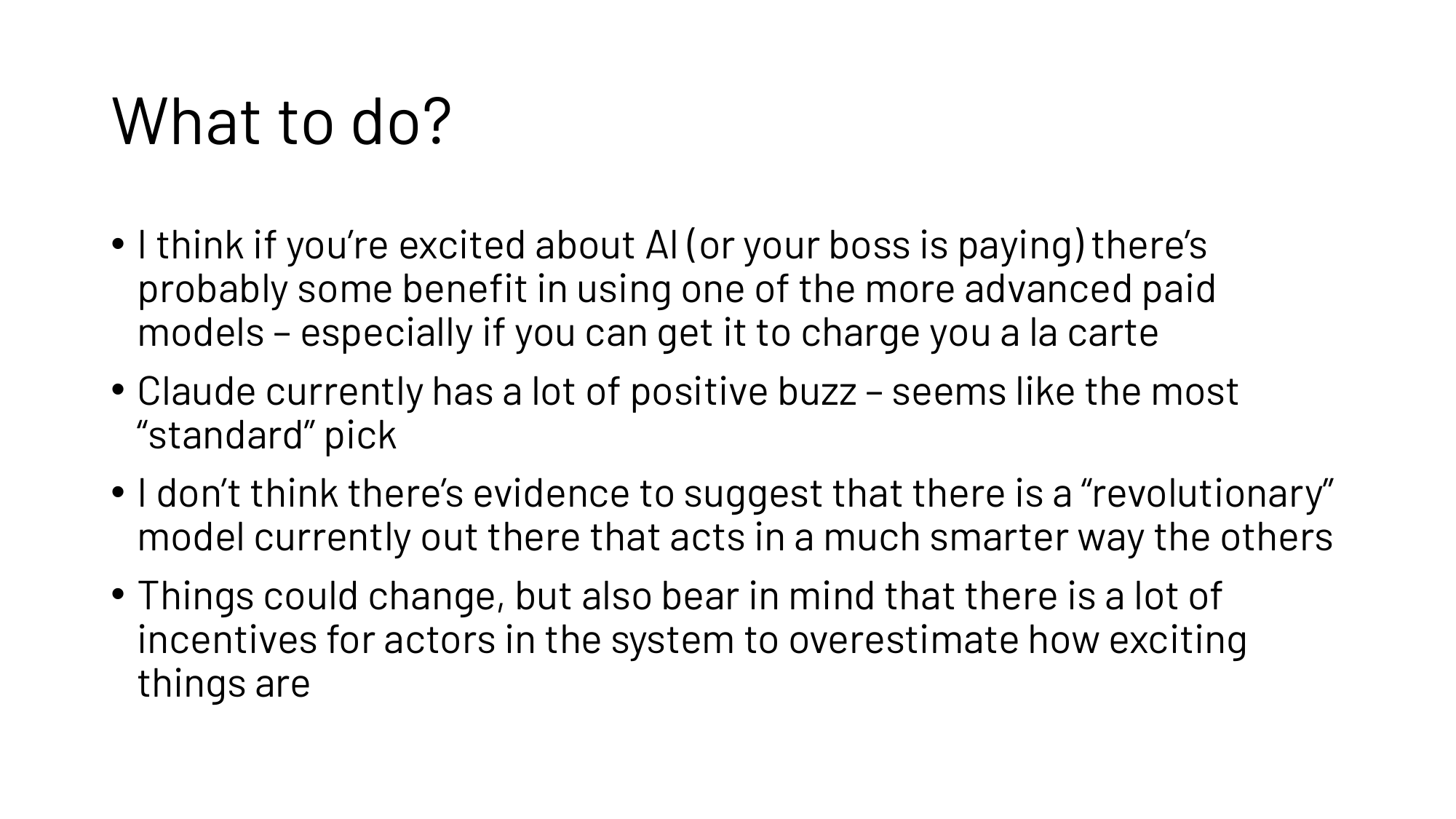

# What to do?
I think if you’re excited about AI (or your boss is paying) there’s probably some benefit in using one of the more advanced paid models – especially if you can get it to charge you a la carte
Claude currently has a lot of positive buzz – seems like the most “standard” pick
I don’t think there’s evidence to suggest that there is a “revolutionary” model currently out there that acts in a much smarter way the others
Things could change, but also bear in mind that there is a lot of incentives for actors in the system to overestimate how exciting things are